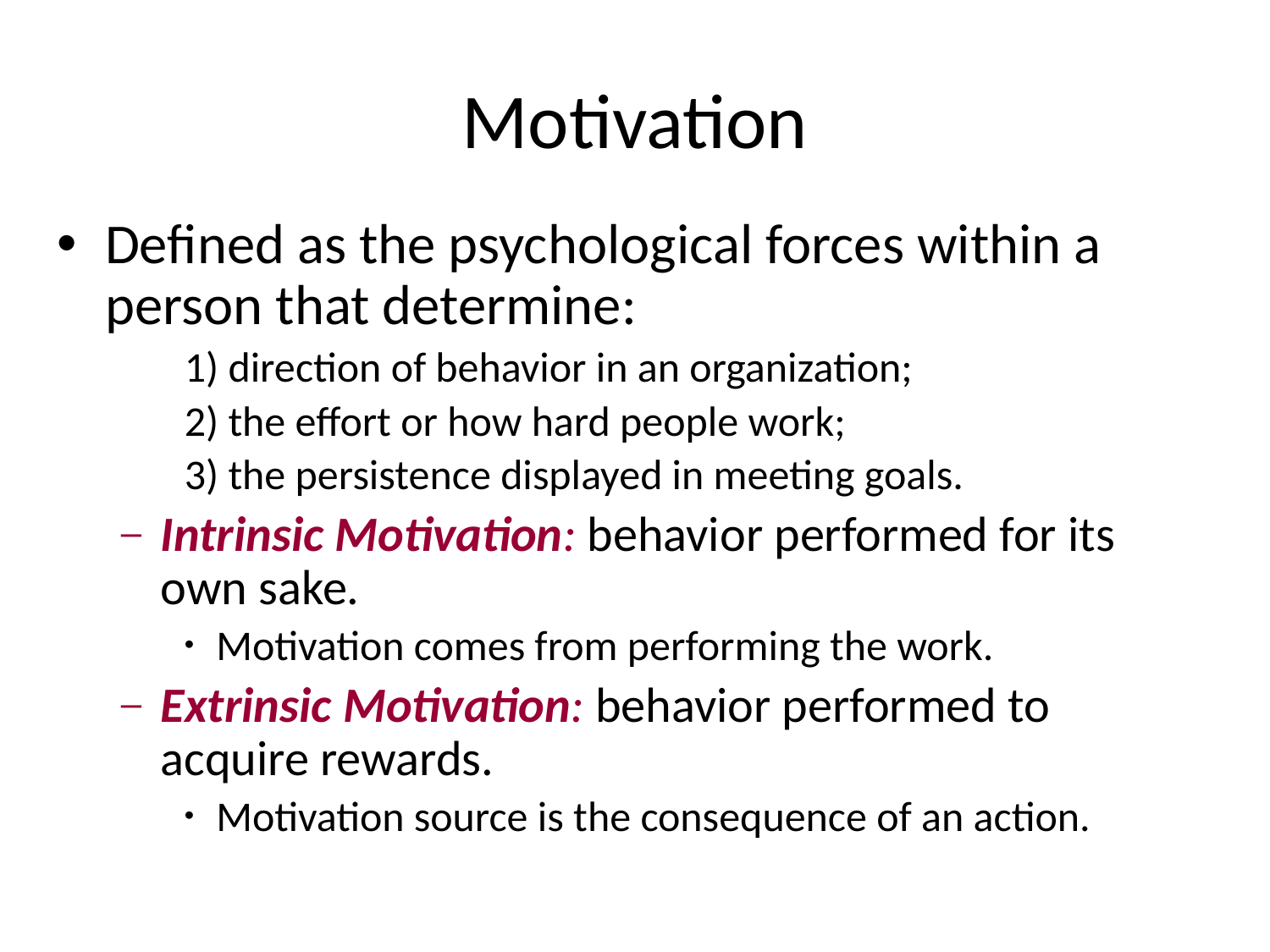

# Motivation
Defined as the psychological forces within a person that determine:
1) direction of behavior in an organization;
2) the effort or how hard people work;
3) the persistence displayed in meeting goals.
Intrinsic Motivation: behavior performed for its own sake.
Motivation comes from performing the work.
Extrinsic Motivation: behavior performed to acquire rewards.
Motivation source is the consequence of an action.